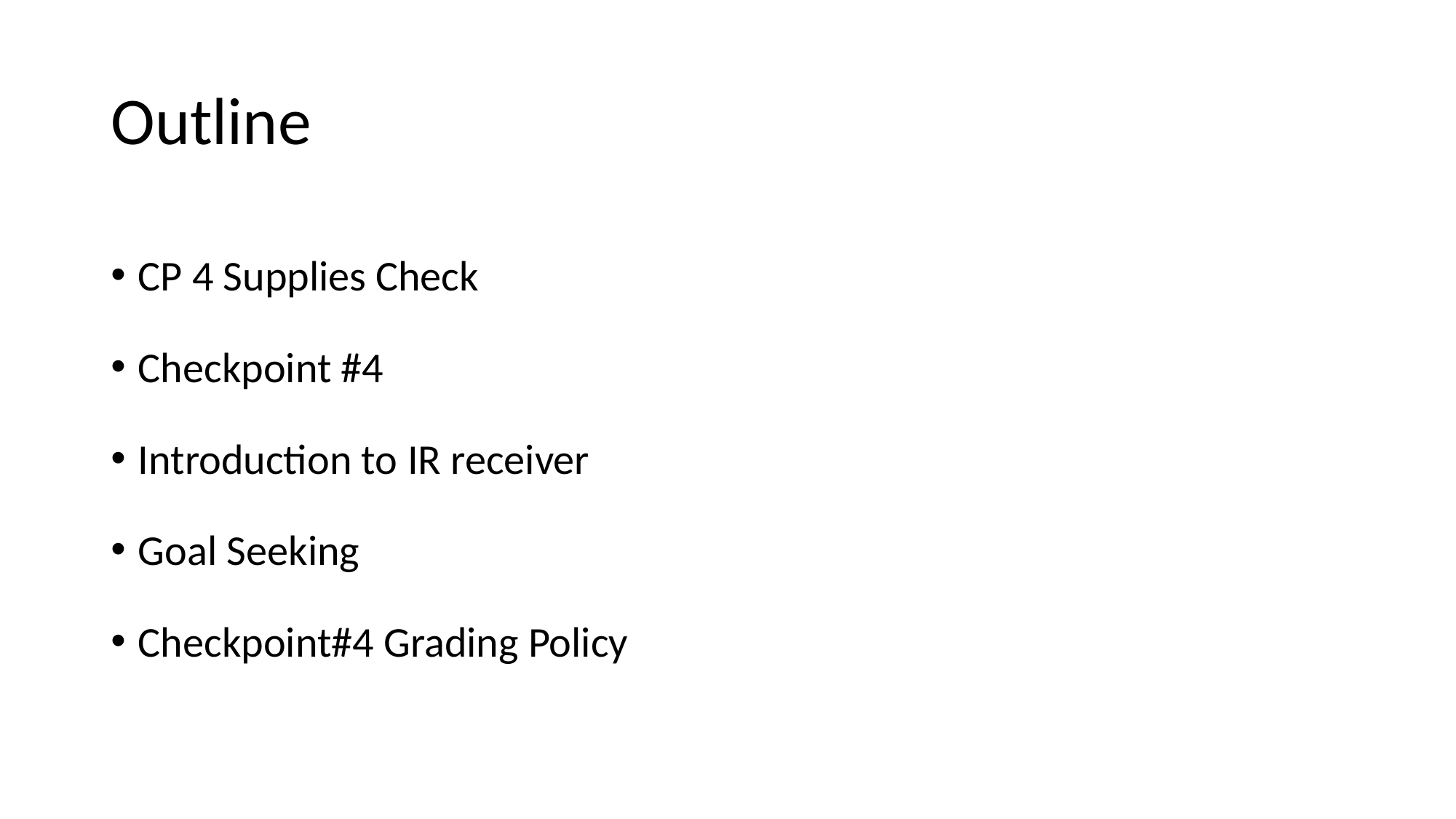

# Outline
CP 4 Supplies Check
Checkpoint #4
Introduction to IR receiver
Goal Seeking
Checkpoint#4 Grading Policy